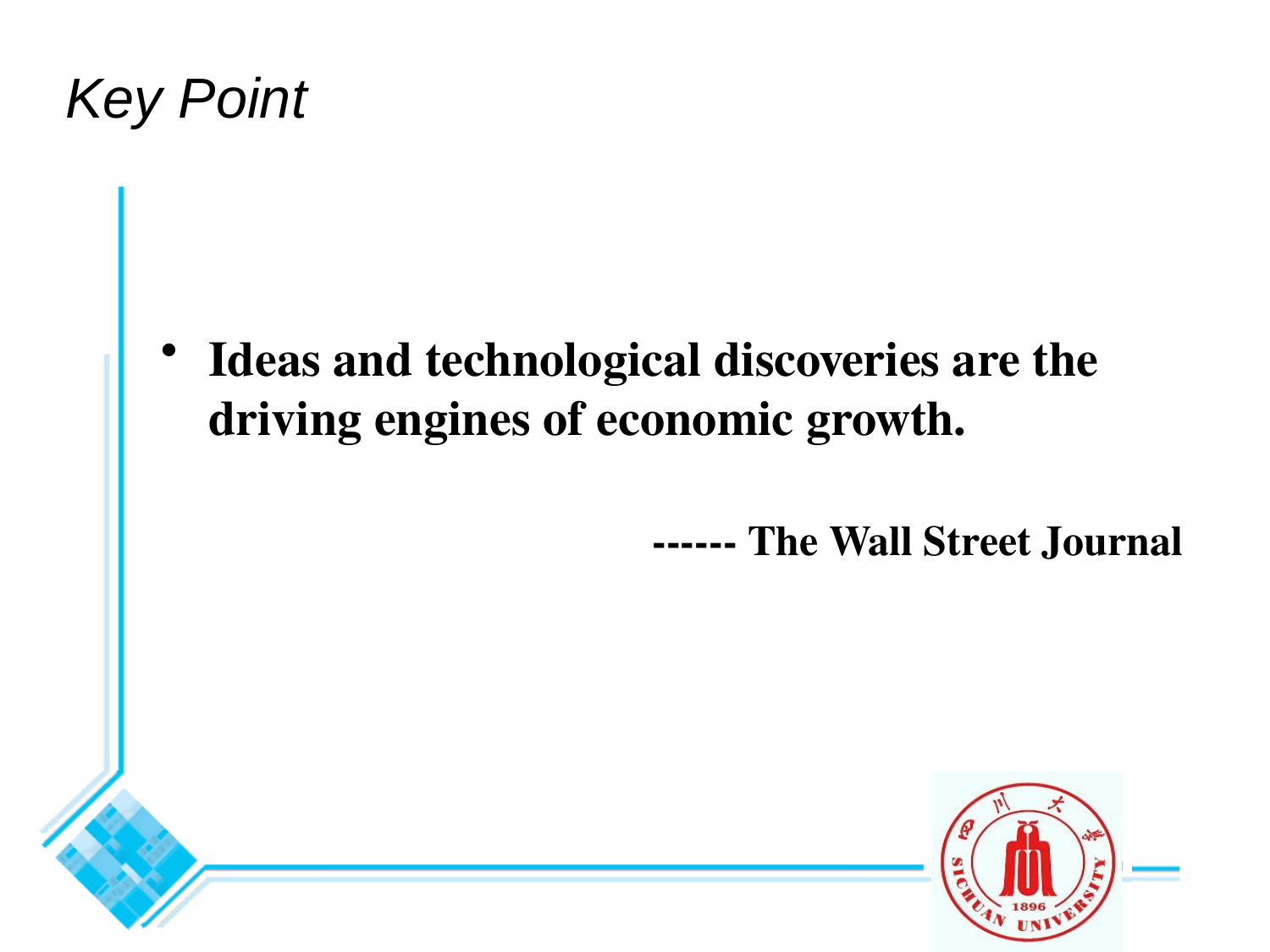

# Key Point
Ideas and technological discoveries are the driving engines of economic growth.

------ The Wall Street Journal
4